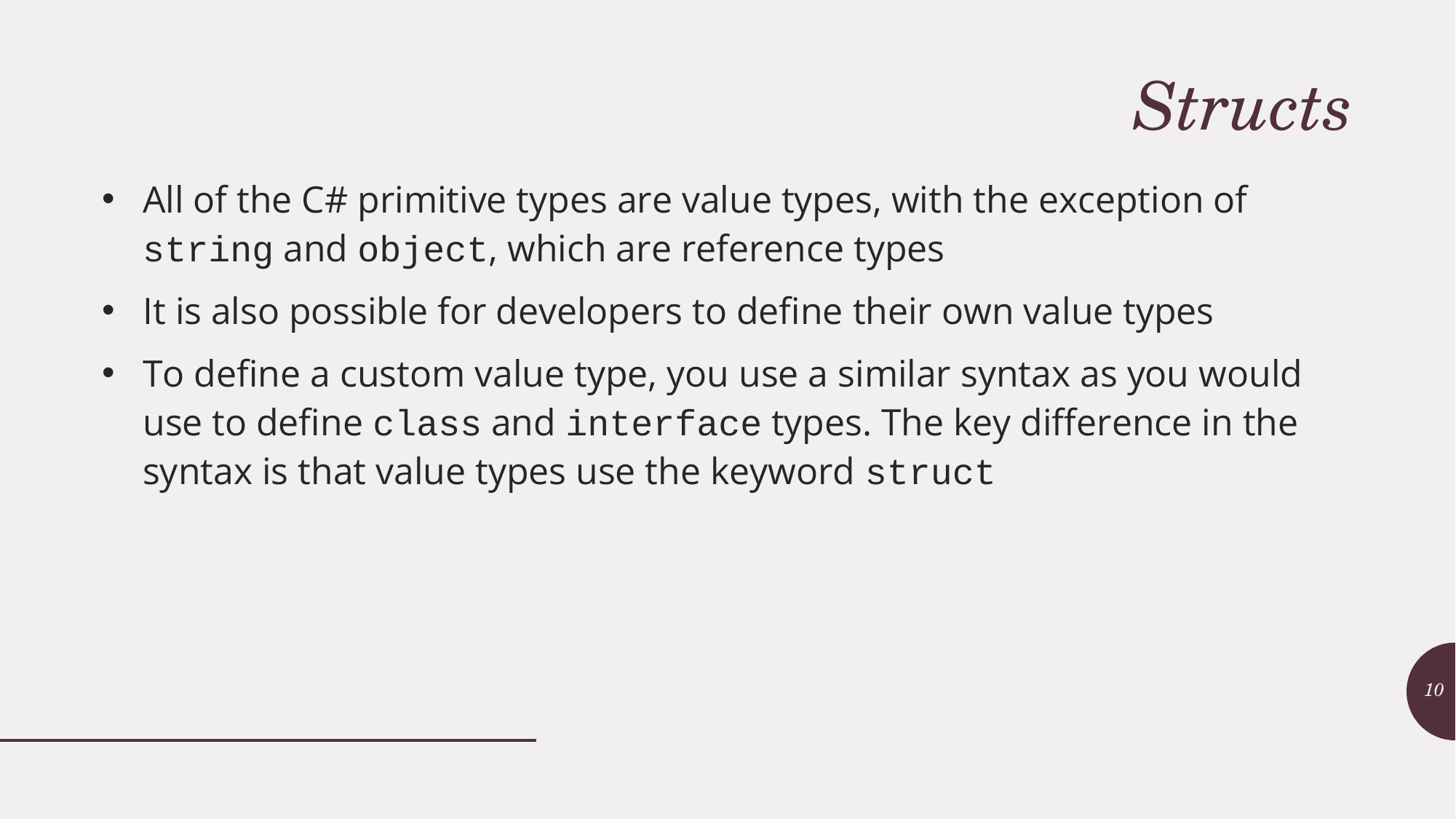

# Structs
All of the C# primitive types are value types, with the exception of string and object, which are reference types
It is also possible for developers to define their own value types
To define a custom value type, you use a similar syntax as you would use to define class and interface types. The key difference in the syntax is that value types use the keyword struct

10